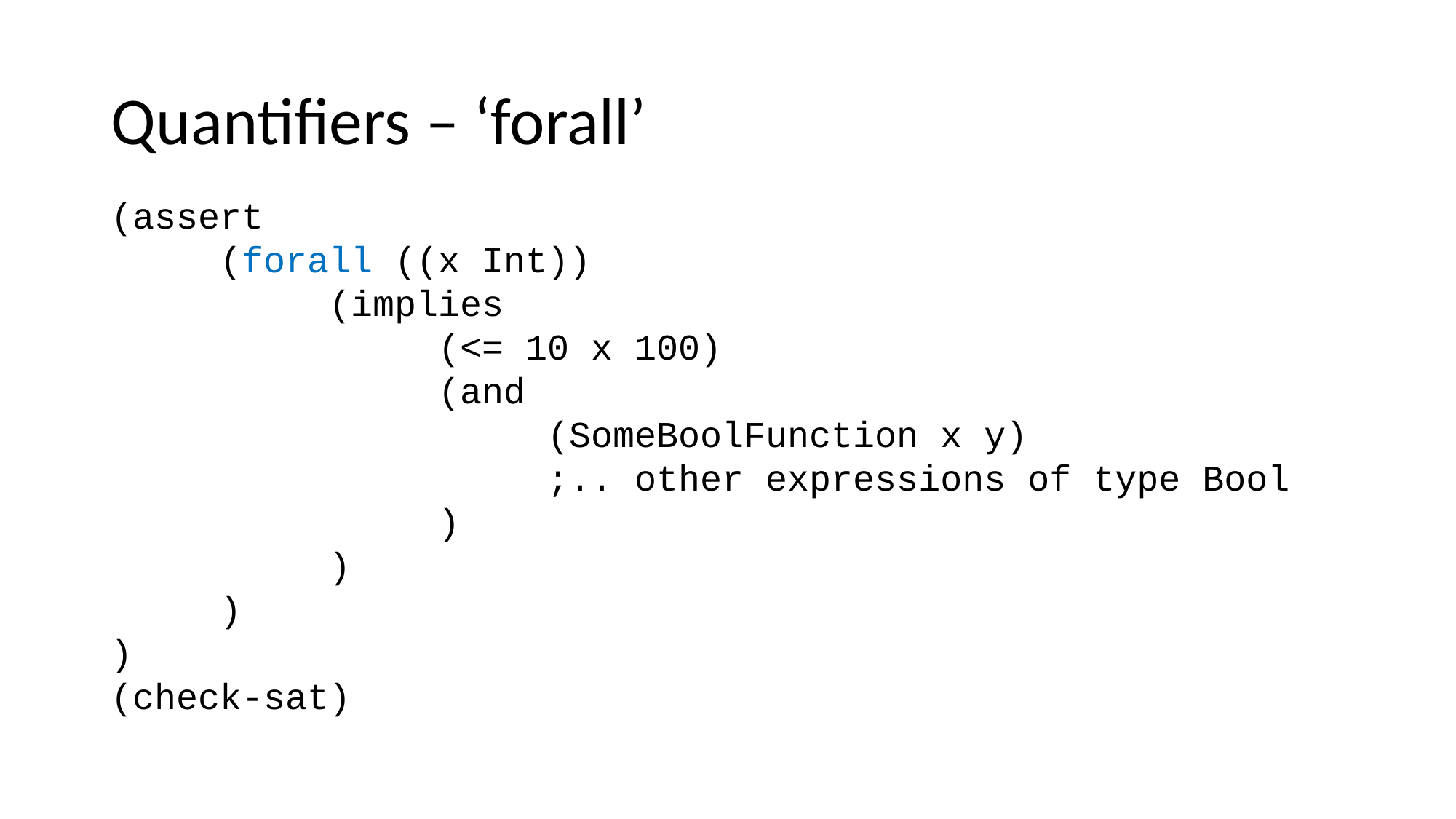

# Quantifiers – ‘forall’
(assert
	(forall ((x Int))
		(implies
			(<= 10 x 100)
			(and
				(SomeBoolFunction x y)
				;.. other expressions of type Bool
			)
		)
	)
)
(check-sat)